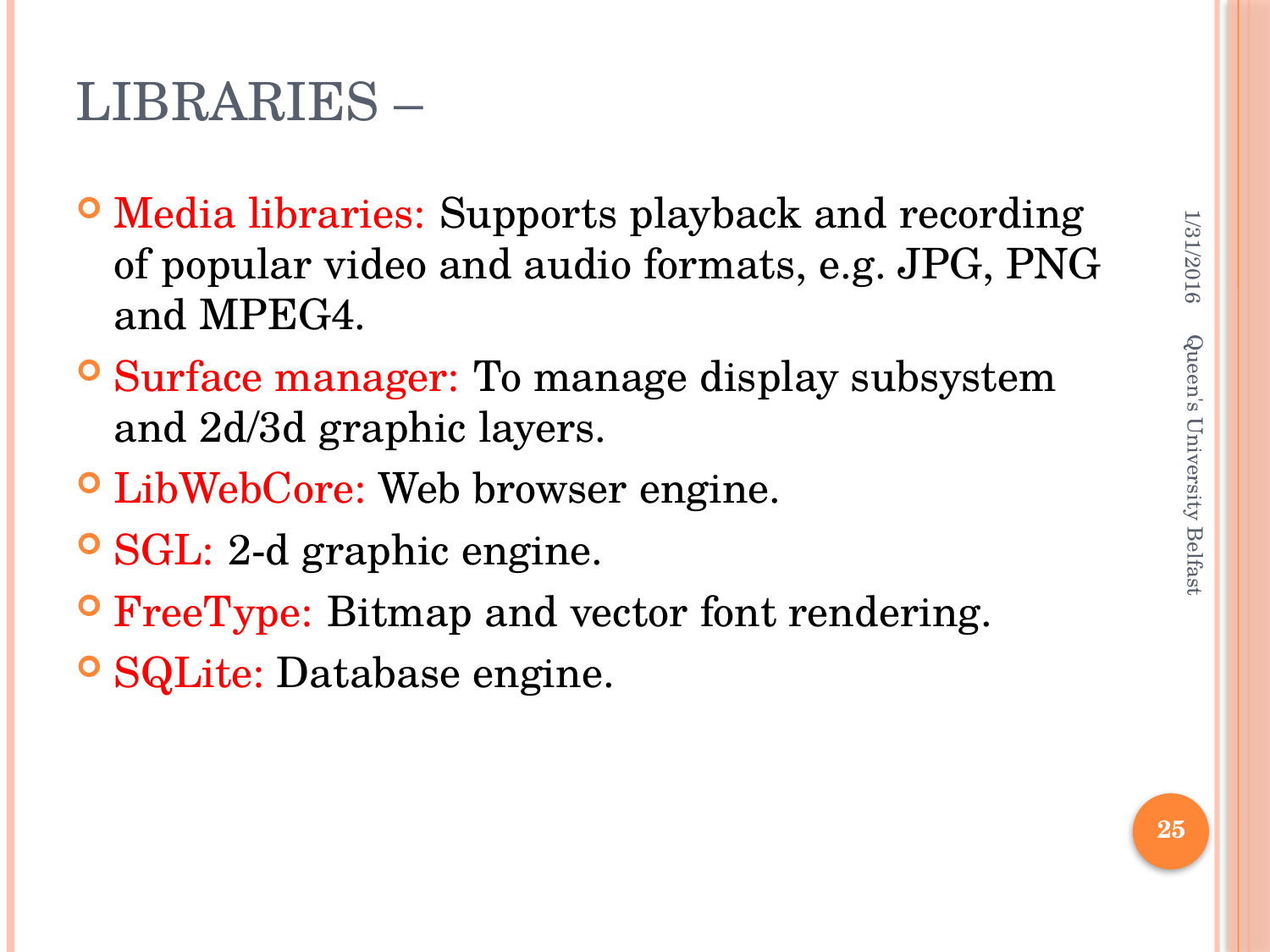

# Libraries –
1/31/2016
Media libraries: Supports playback and recording of popular video and audio formats, e.g. JPG, PNG and MPEG4.
Surface manager: To manage display subsystem and 2d/3d graphic layers.
LibWebCore: Web browser engine.
SGL: 2-d graphic engine.
FreeType: Bitmap and vector font rendering.
SQLite: Database engine.

Queen's University Belfast
25